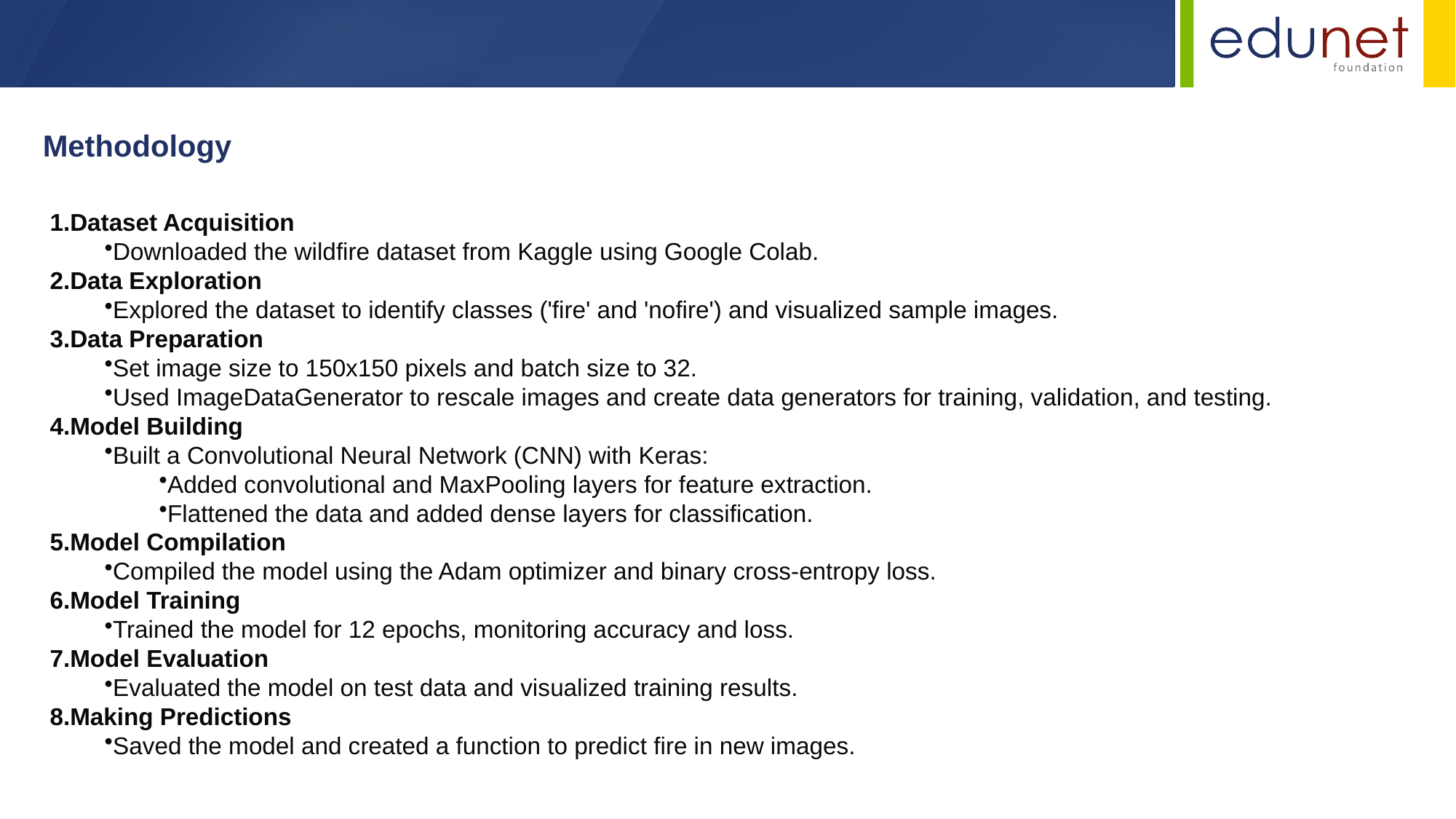

Methodology

Dataset Acquisition
Downloaded the wildfire dataset from Kaggle using Google Colab.
Data Exploration
Explored the dataset to identify classes ('fire' and 'nofire') and visualized sample images.
Data Preparation
Set image size to 150x150 pixels and batch size to 32.
Used ImageDataGenerator to rescale images and create data generators for training, validation, and testing.
Model Building
Built a Convolutional Neural Network (CNN) with Keras:
Added convolutional and MaxPooling layers for feature extraction.
Flattened the data and added dense layers for classification.
Model Compilation
Compiled the model using the Adam optimizer and binary cross-entropy loss.
Model Training
Trained the model for 12 epochs, monitoring accuracy and loss.
Model Evaluation
Evaluated the model on test data and visualized training results.
Making Predictions
Saved the model and created a function to predict fire in new images.